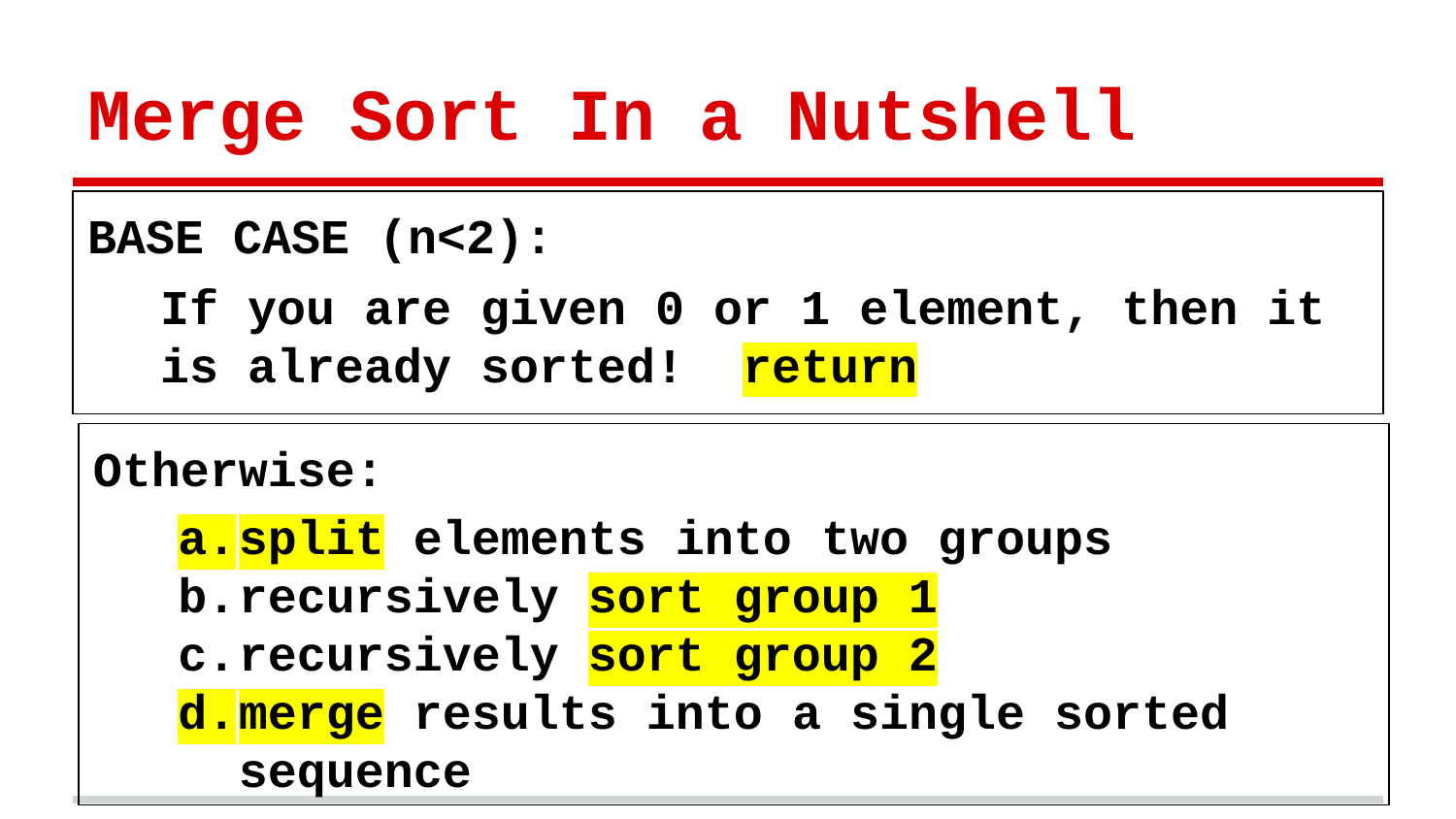

# Merge Sort In a Nutshell
BASE CASE (n<2):
If you are given 0 or 1 element, then it is already sorted!  return

Otherwise:
split elements into two groups
recursively sort group 1
recursively sort group 2
merge results into a single sorted sequence